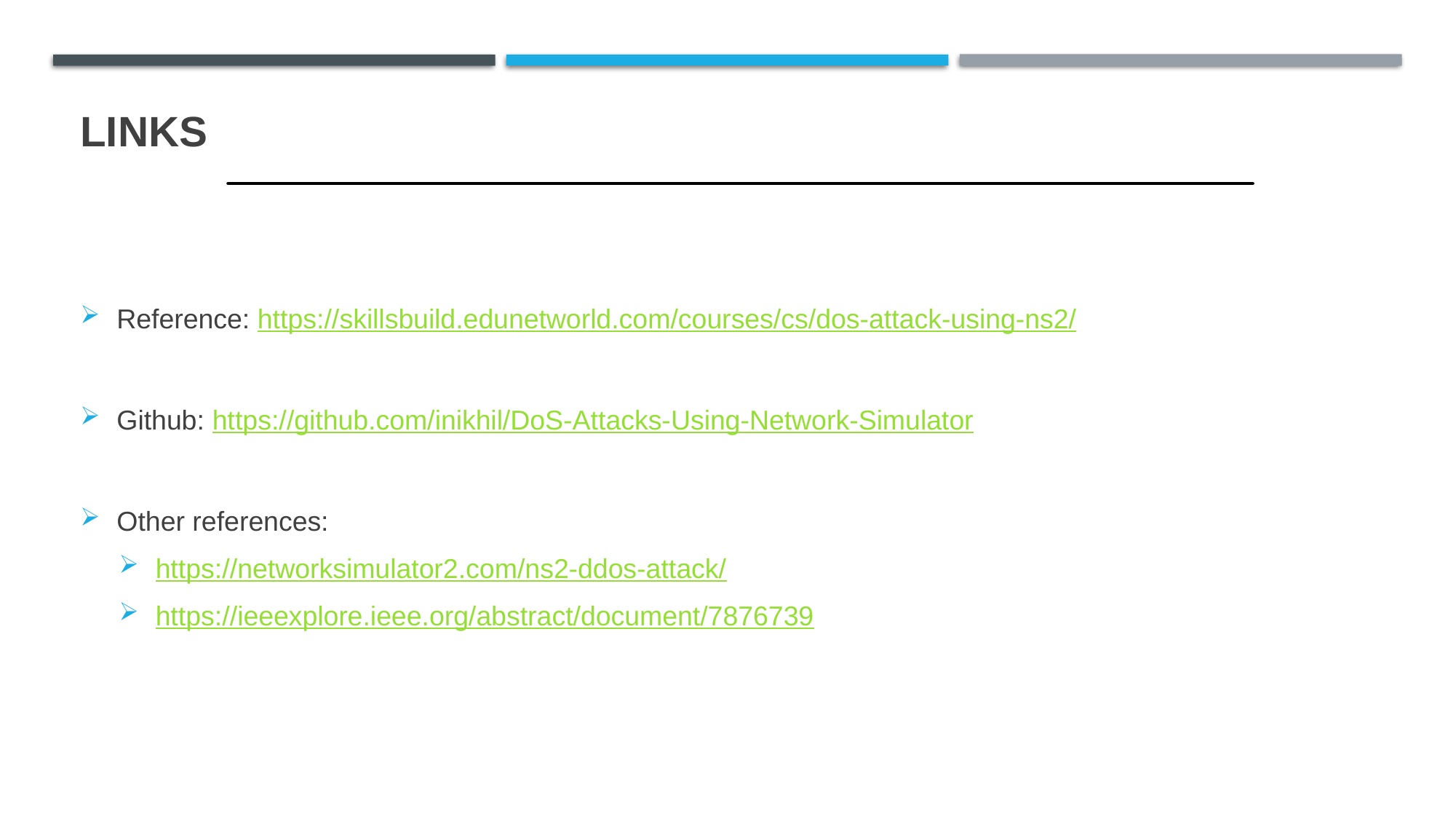

# links
Reference: https://skillsbuild.edunetworld.com/courses/cs/dos-attack-using-ns2/

Github: https://github.com/inikhil/DoS-Attacks-Using-Network-Simulator

Other references:
https://networksimulator2.com/ns2-ddos-attack/
https://ieeexplore.ieee.org/abstract/document/7876739